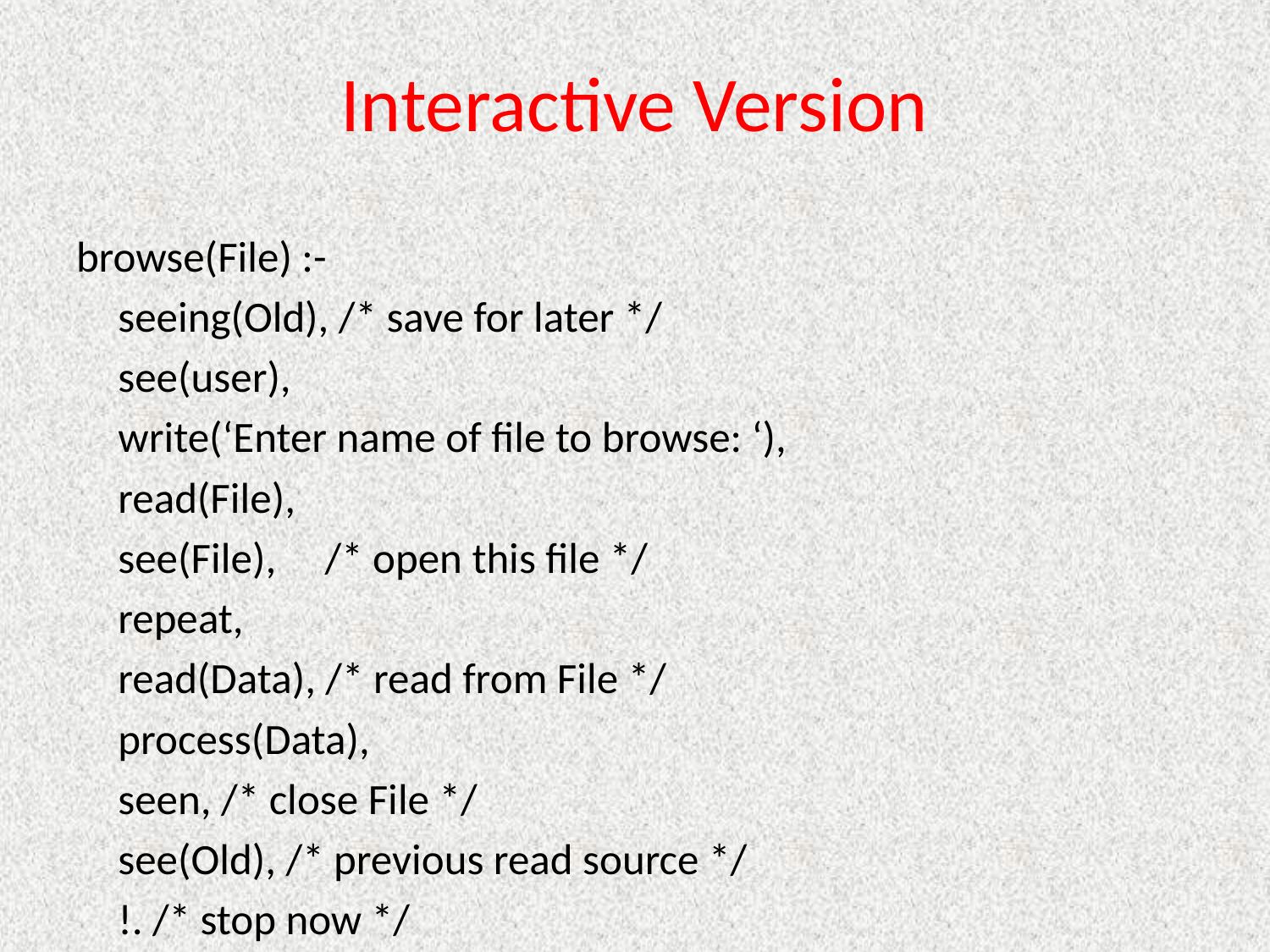

# Interactive Version
browse(File) :-
	seeing(Old), /* save for later */
	see(user),
	write(‘Enter name of file to browse: ‘),
	read(File),
	see(File),     /* open this file */
	repeat,
	read(Data), /* read from File */
	process(Data),
	seen, /* close File */
	see(Old), /* previous read source */
	!. /* stop now */